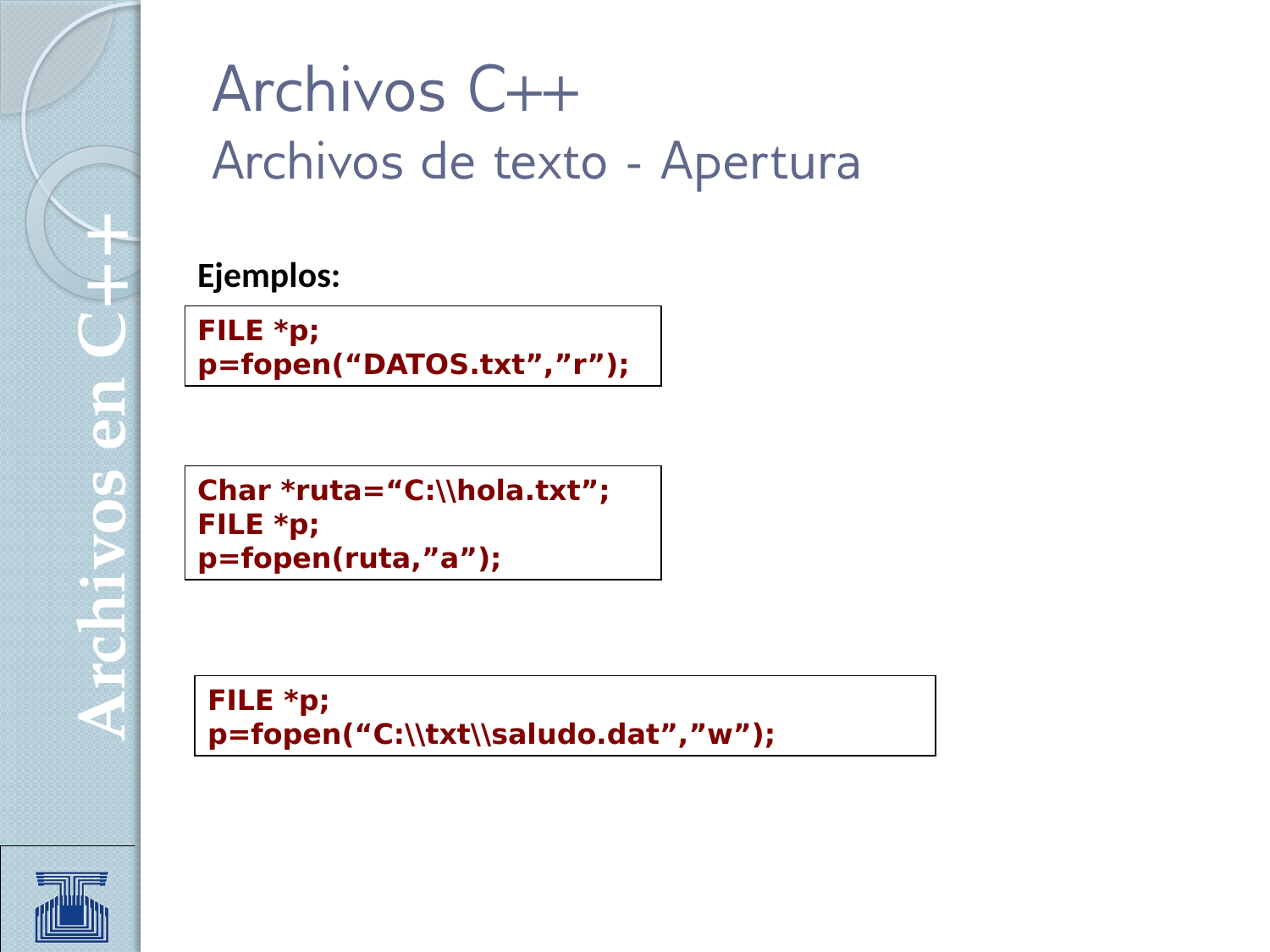

# Archivos C++ Archivos de texto - Apertura
Ejemplos:
FILE *p;
p=fopen(“DATOS.txt”,”r”);
Archivos en C++
Char *ruta=“C:\\hola.txt”;
FILE *p;
p=fopen(ruta,”a”);
FILE *p;
p=fopen(“C:\\txt\\saludo.dat”,”w”);